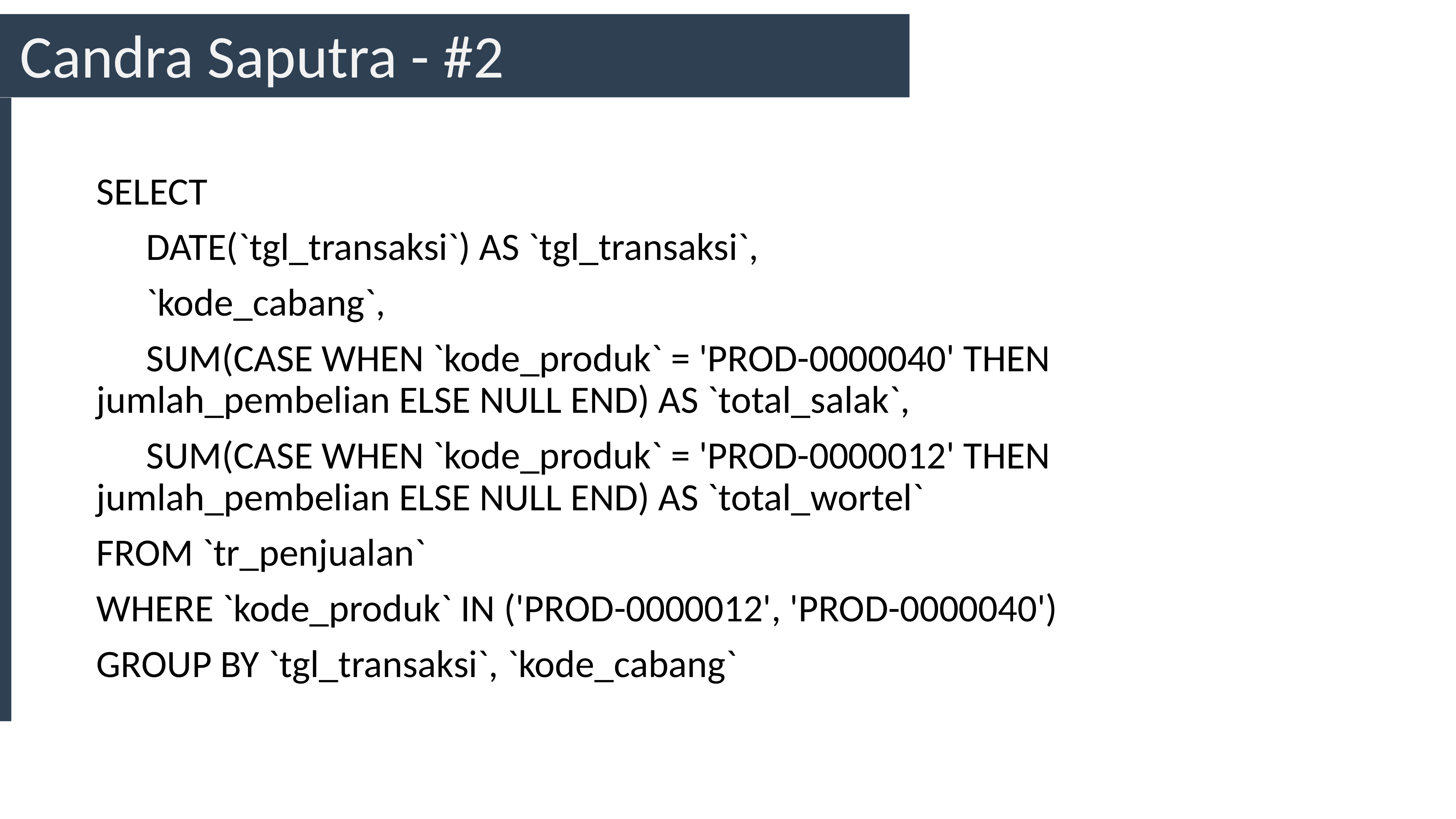

# Candra Saputra - #2
SELECT
		DATE(`tgl_transaksi`) AS `tgl_transaksi`,
		`kode_cabang`,
		SUM(CASE WHEN `kode_produk` = 'PROD-0000040' THEN jumlah_pembelian ELSE NULL END) AS `total_salak`,
		SUM(CASE WHEN `kode_produk` = 'PROD-0000012' THEN jumlah_pembelian ELSE NULL END) AS `total_wortel`
FROM `tr_penjualan`
WHERE `kode_produk` IN ('PROD-0000012', 'PROD-0000040')
GROUP BY `tgl_transaksi`, `kode_cabang`